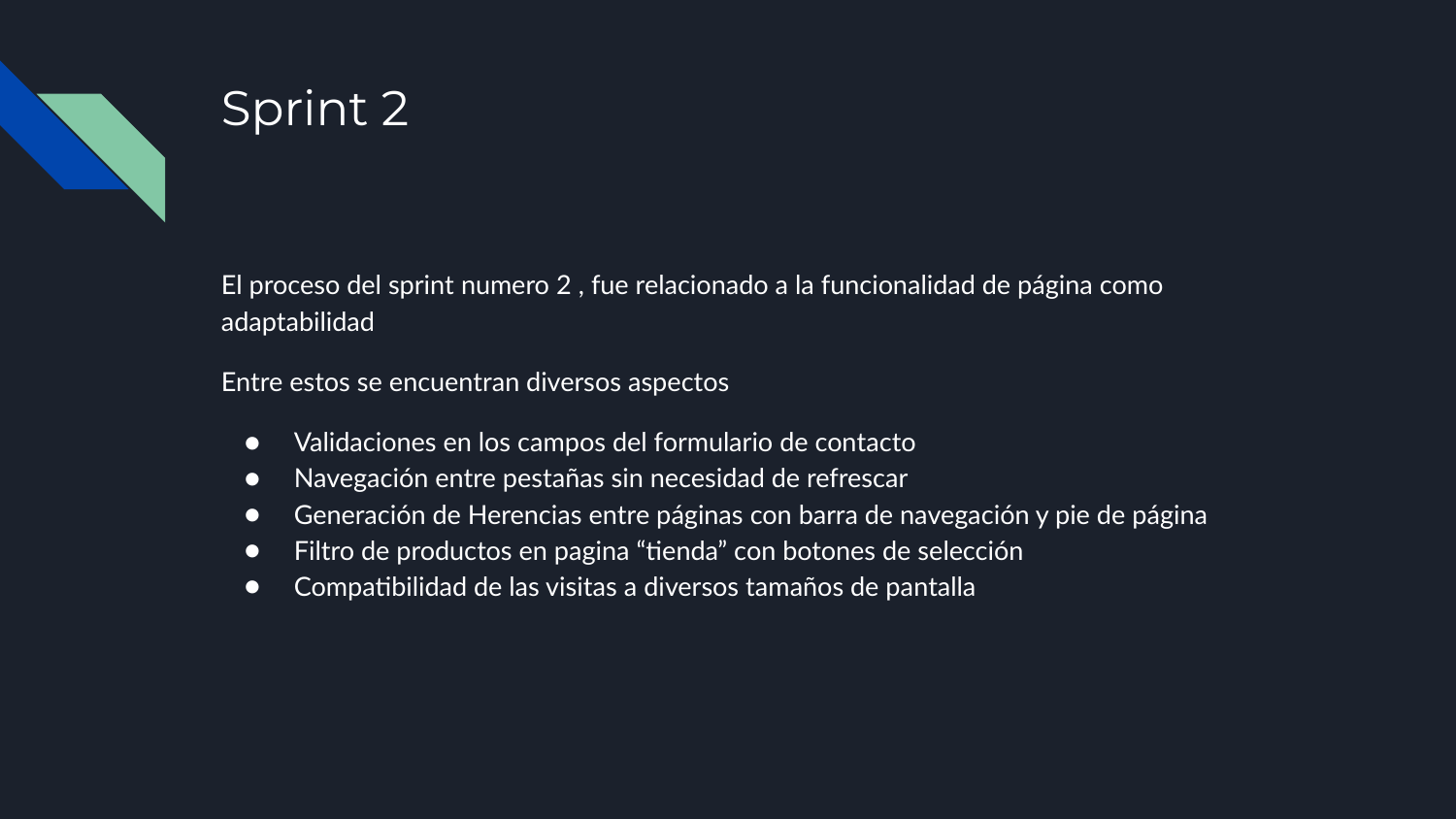

# Sprint 2
El proceso del sprint numero 2 , fue relacionado a la funcionalidad de página como adaptabilidad
Entre estos se encuentran diversos aspectos
Validaciones en los campos del formulario de contacto
Navegación entre pestañas sin necesidad de refrescar
Generación de Herencias entre páginas con barra de navegación y pie de página
Filtro de productos en pagina “tienda” con botones de selección
Compatibilidad de las visitas a diversos tamaños de pantalla